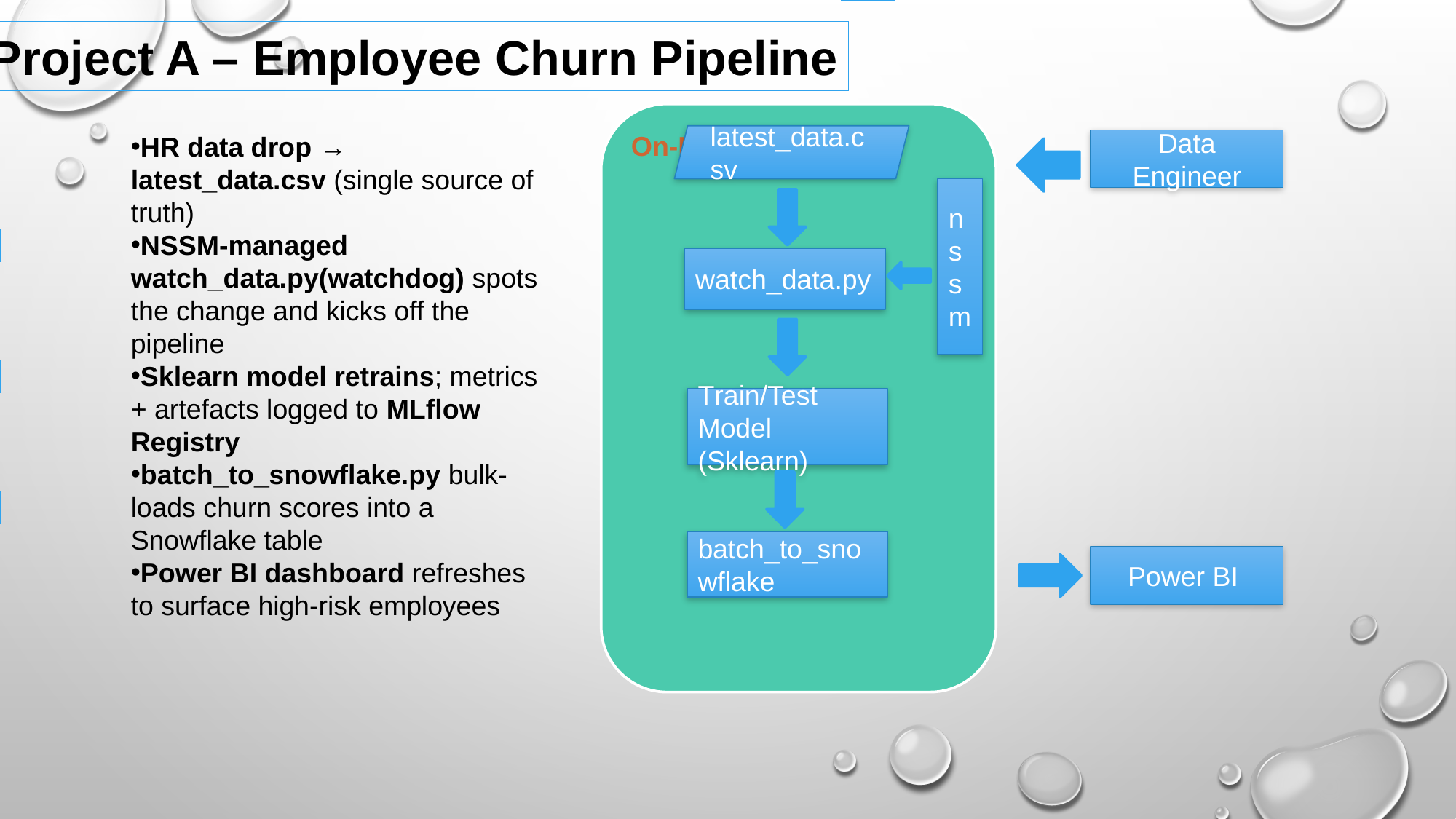

Project A – Employee Churn Pipeline
On-Prem  MLFlow
HR data drop → latest_data.csv (single source of truth)
NSSM-managed watch_data.py(watchdog) spots the change and kicks off the pipeline
Sklearn model retrains; metrics + artefacts logged to MLflow Registry
batch_to_snowflake.py bulk-loads churn scores into a Snowflake table
Power BI dashboard refreshes to surface high-risk employees
latest_data.csv
Data Engineer

nssm

watch_data.py

Train/Test Model (Sklearn)

batch_to_snowflake
Power BI